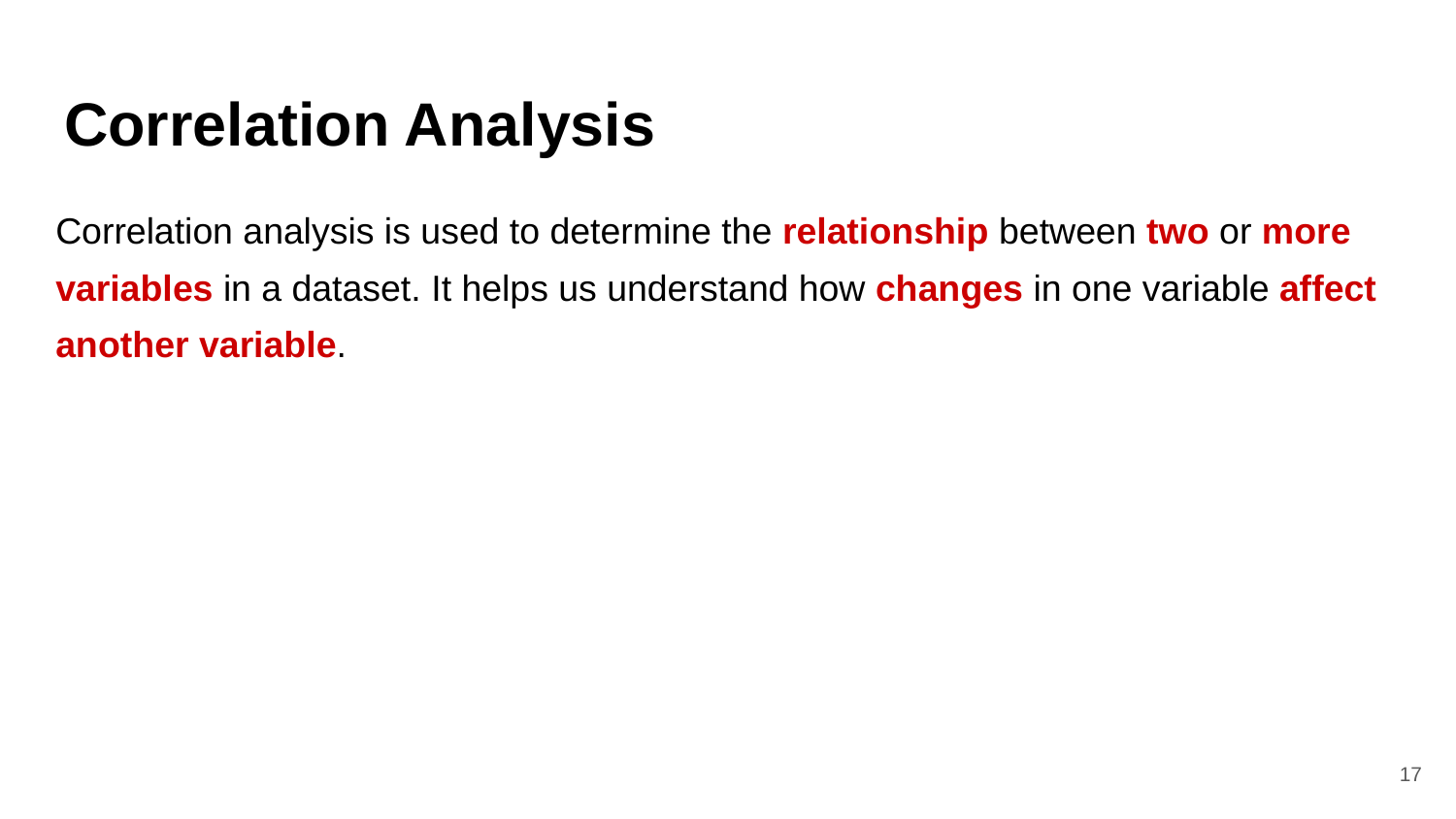

# Correlation Analysis
Correlation analysis is used to determine the relationship between two or more variables in a dataset. It helps us understand how changes in one variable affect another variable.

17